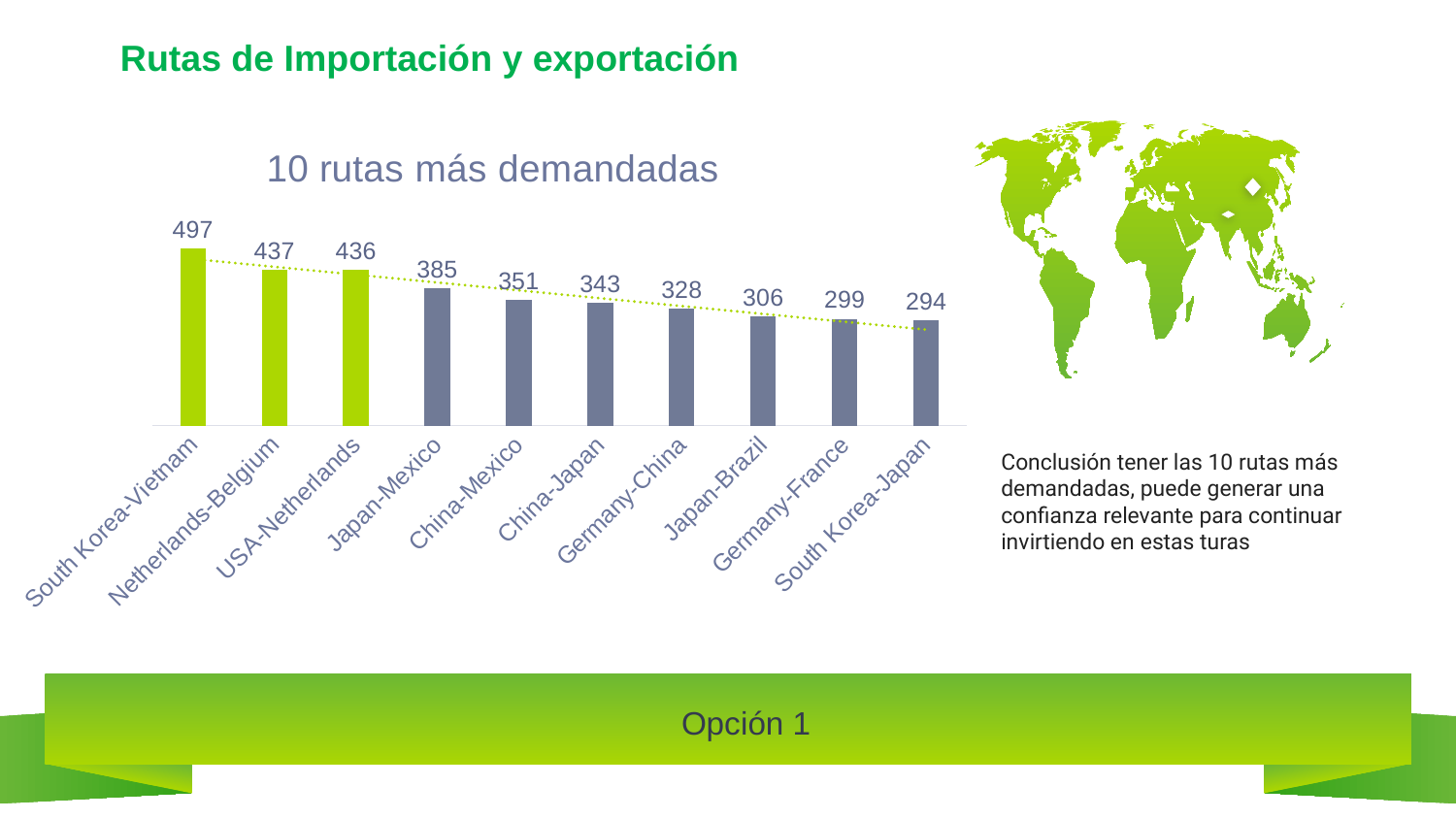

Rutas de Importación y exportación

### Chart: 10 rutas más demandadas

| Category | Serie 1 |
|---|---|
| South Korea-Vietnam | 497.0 |
| Netherlands-Belgium | 437.0 |
| USA-Netherlands | 436.0 |
| Japan-Mexico | 385.0 |
| China-Mexico | 351.0 |
| China-Japan | 343.0 |
| Germany-China | 328.0 |
| Japan-Brazil | 306.0 |
| Germany-France | 299.0 |
| South Korea-Japan | 294.0 |

Conclusión tener las 10 rutas más demandadas, puede generar una confianza relevante para continuar invirtiendo en estas turas
Opción 1